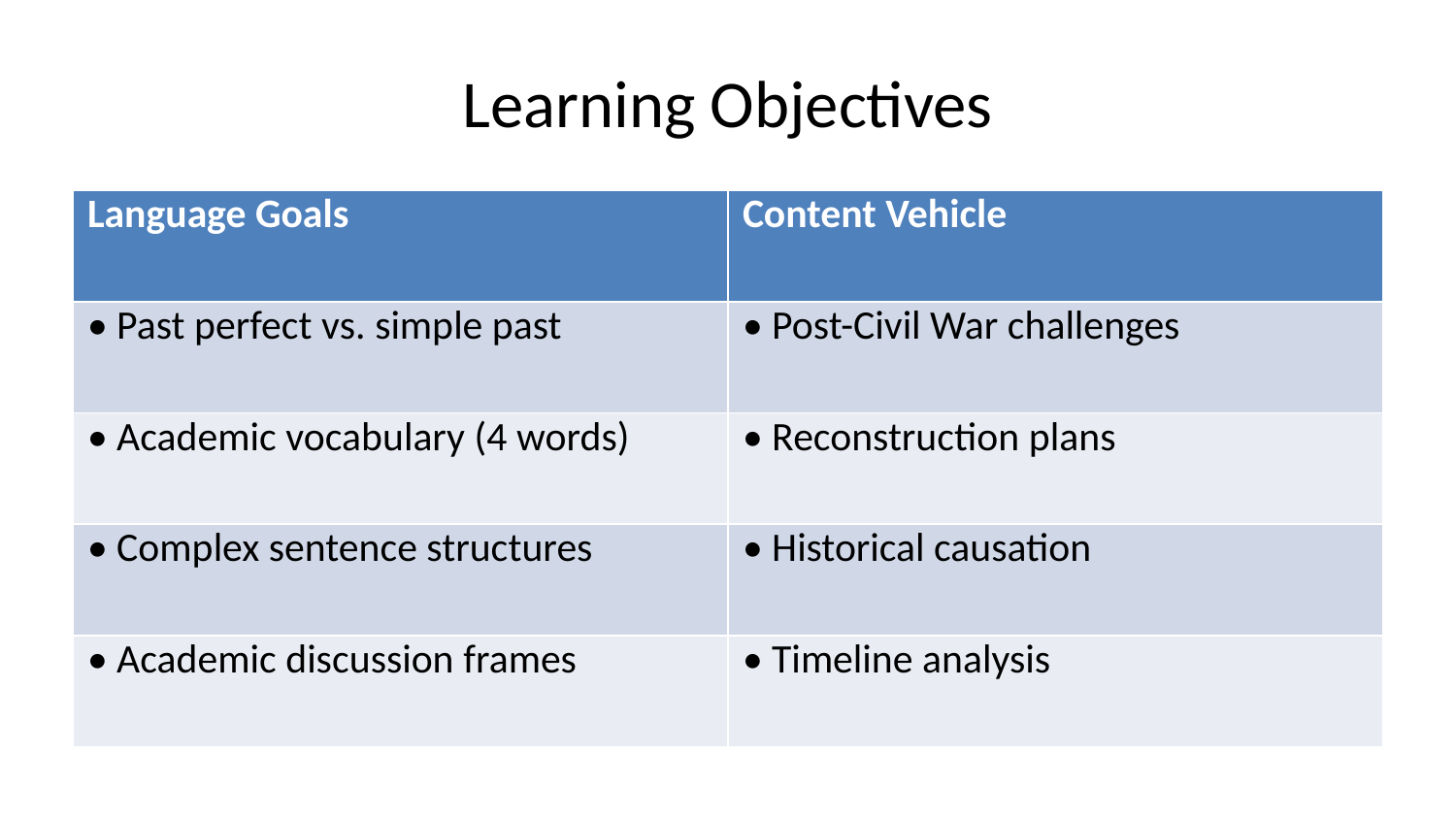

# Learning Objectives
| Language Goals | Content Vehicle |
| --- | --- |
| • Past perfect vs. simple past | • Post-Civil War challenges |
| • Academic vocabulary (4 words) | • Reconstruction plans |
| • Complex sentence structures | • Historical causation |
| • Academic discussion frames | • Timeline analysis |